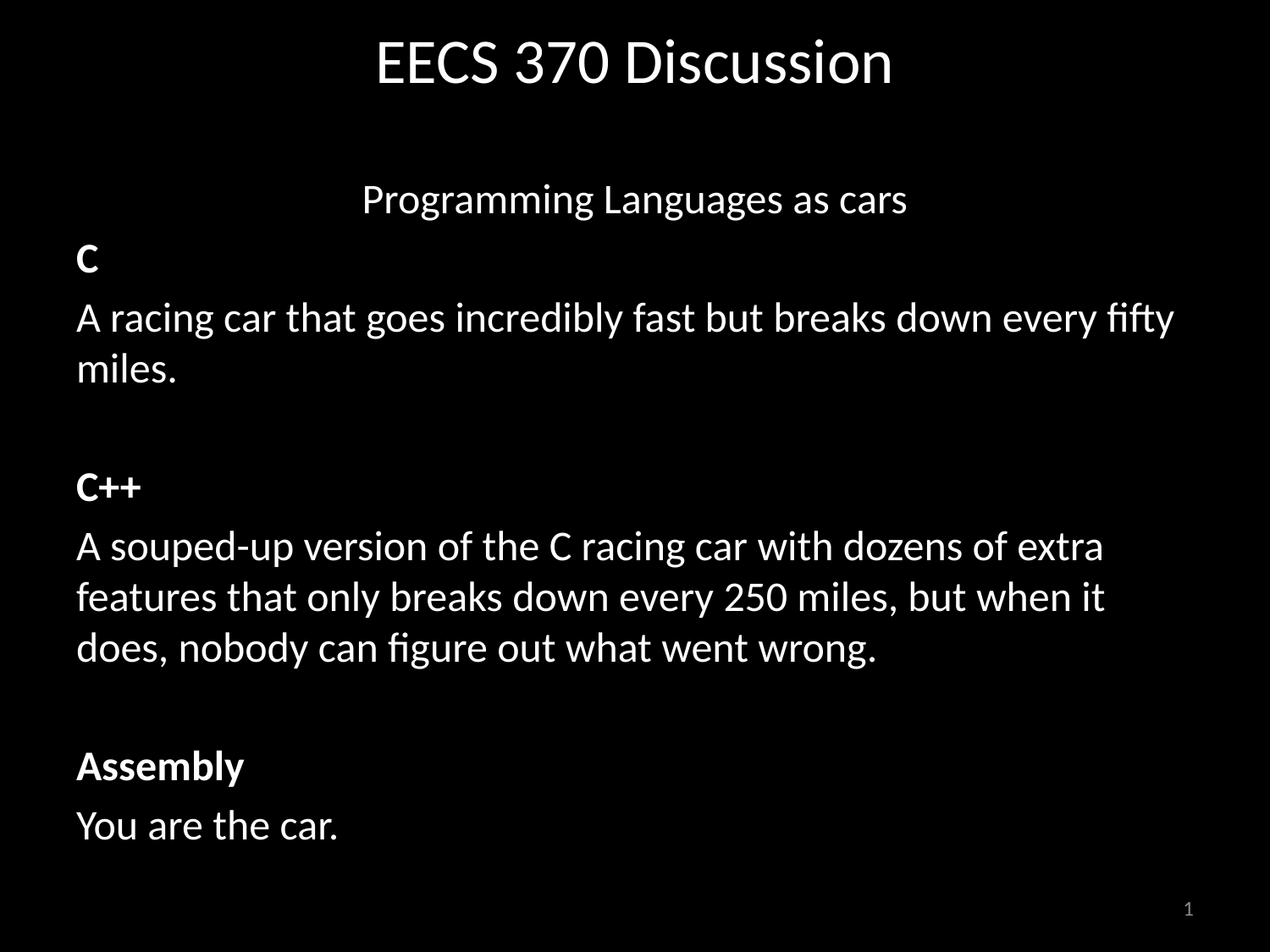

# EECS 370 Discussion

Programming Languages as cars
C
A racing car that goes incredibly fast but breaks down every fifty miles.

C++
A souped-up version of the C racing car with dozens of extra features that only breaks down every 250 miles, but when it does, nobody can figure out what went wrong.

Assembly
You are the car.
1